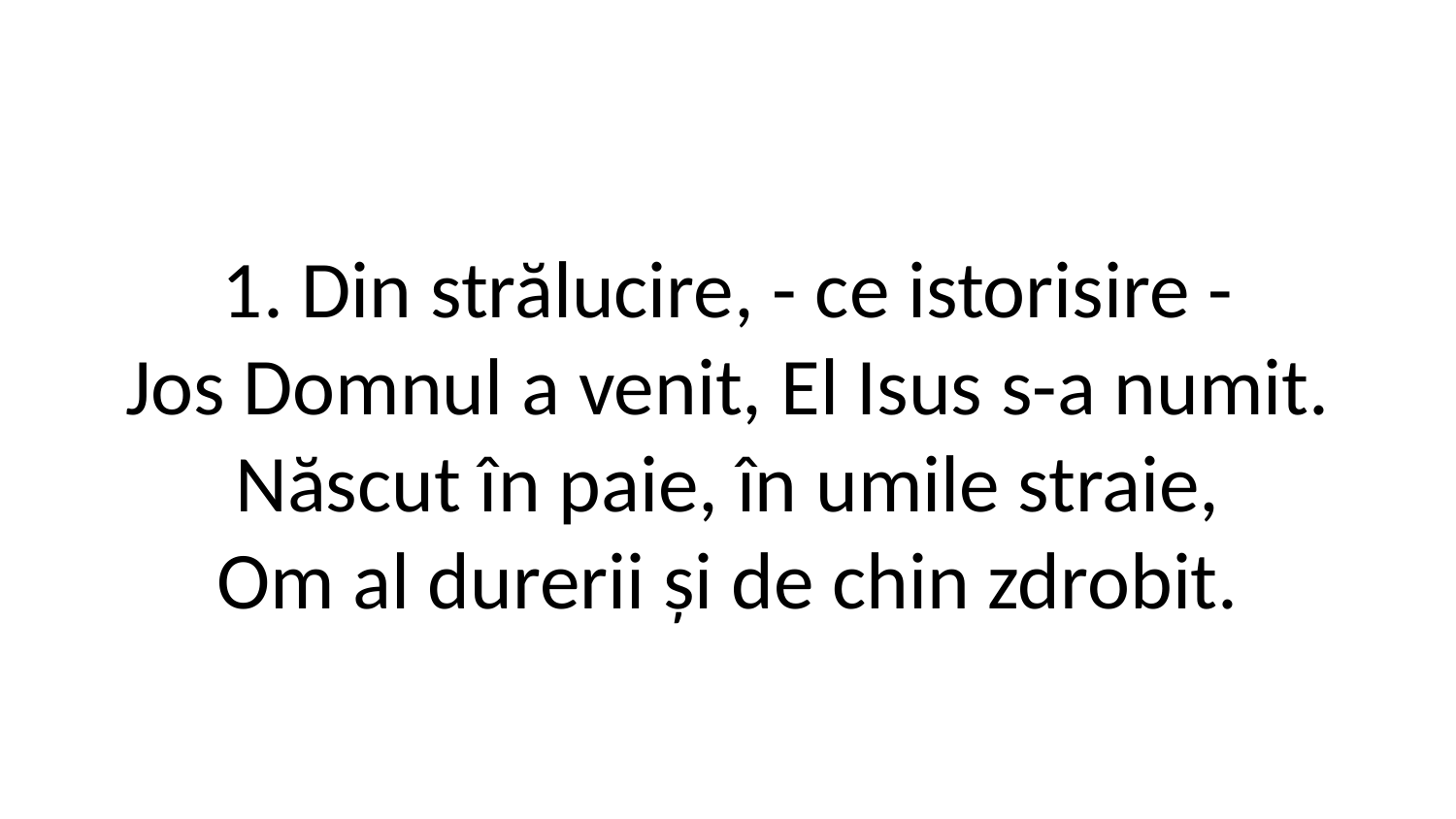

1. Din strălucire, - ce istorisire -
Jos Domnul a venit, El Isus s-a numit.
Născut în paie, în umile straie,
Om al durerii și de chin zdrobit.